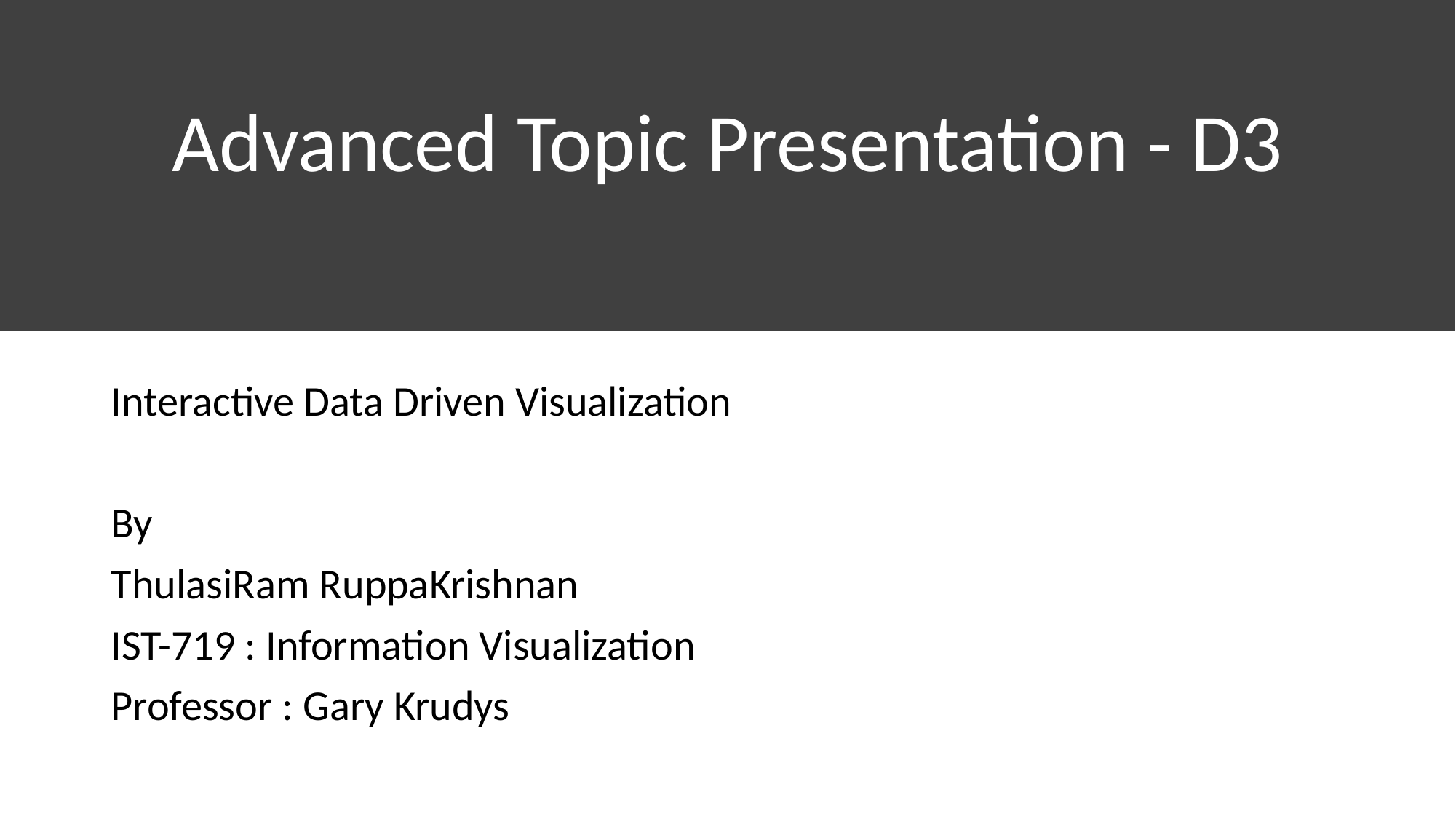

# Advanced Topic Presentation - D3
Interactive Data Driven Visualization

By
ThulasiRam RuppaKrishnan
IST-719 : Information Visualization
Professor : Gary Krudys